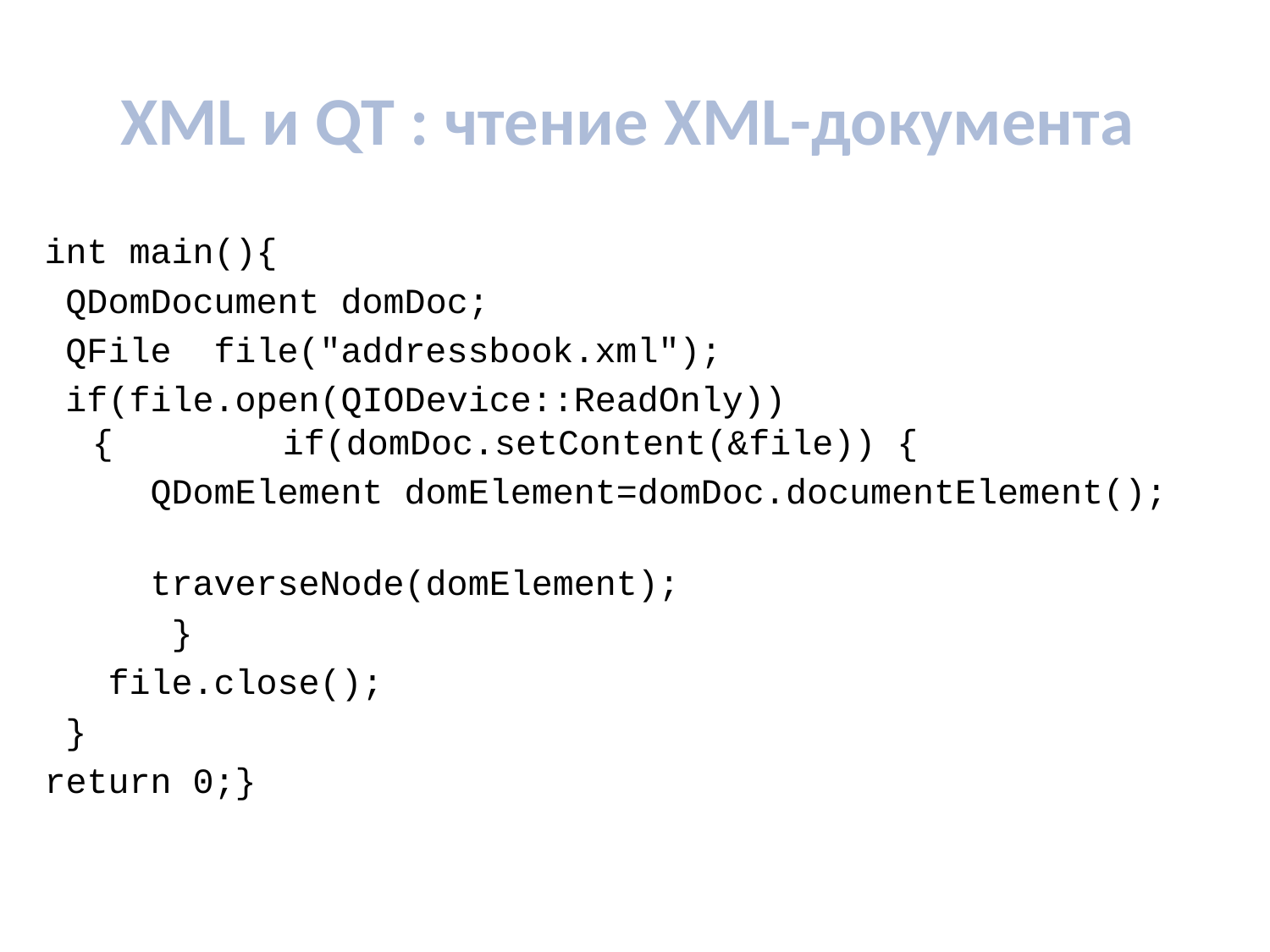

# XML и QT : чтение XML-документа
int main(){
 QDomDocument domDoc;
 QFile  file("addressbook.xml");
 if(file.open(QIODevice::ReadOnly)) {        if(domDoc.setContent(&file)) {
     QDomElement domElement=domDoc.documentElement();
     traverseNode(domElement);
      }
   file.close();
 }
return 0;}